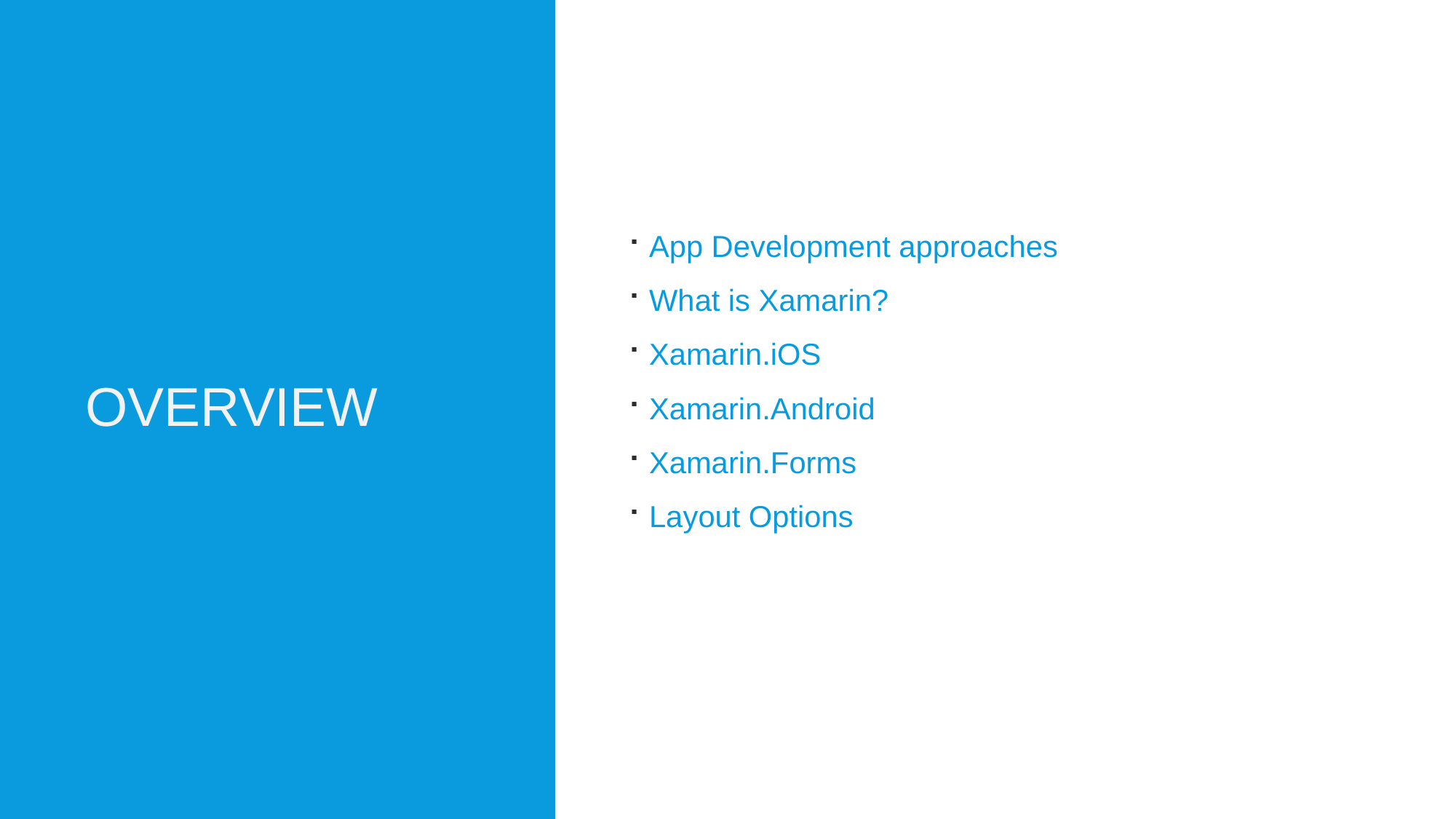

# Overview
App Development approaches
What is Xamarin?
Xamarin.iOS
Xamarin.Android
Xamarin.Forms
Layout Options